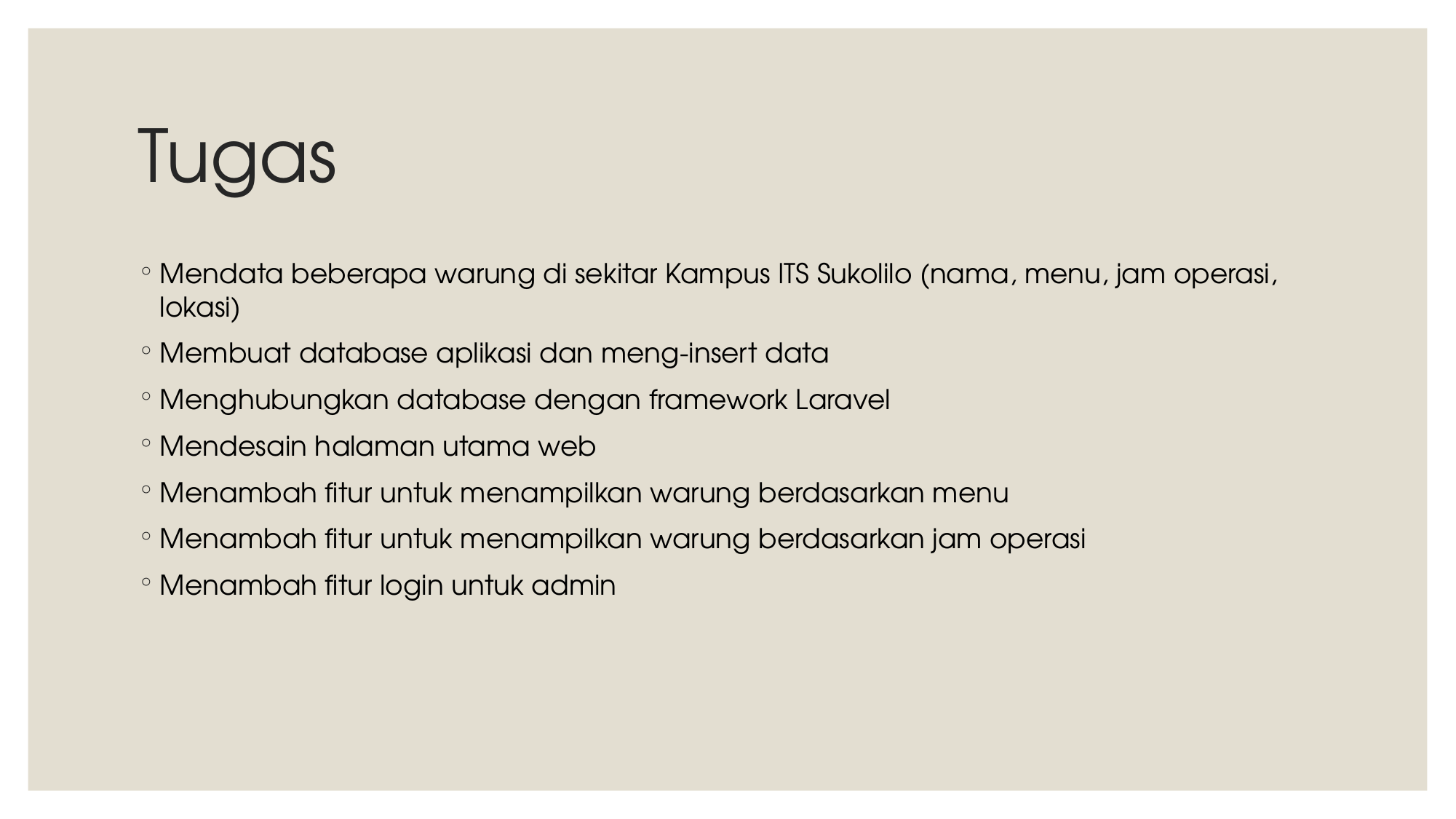

# Tugas
Mendata beberapa warung di sekitar Kampus ITS Sukolilo (nama, menu, jam operasi, lokasi)
Membuat database aplikasi dan meng-insert data
Menghubungkan database dengan framework Laravel
Mendesain halaman utama web
Menambah fitur untuk menampilkan warung berdasarkan menu
Menambah fitur untuk menampilkan warung berdasarkan jam operasi
Menambah fitur login untuk admin